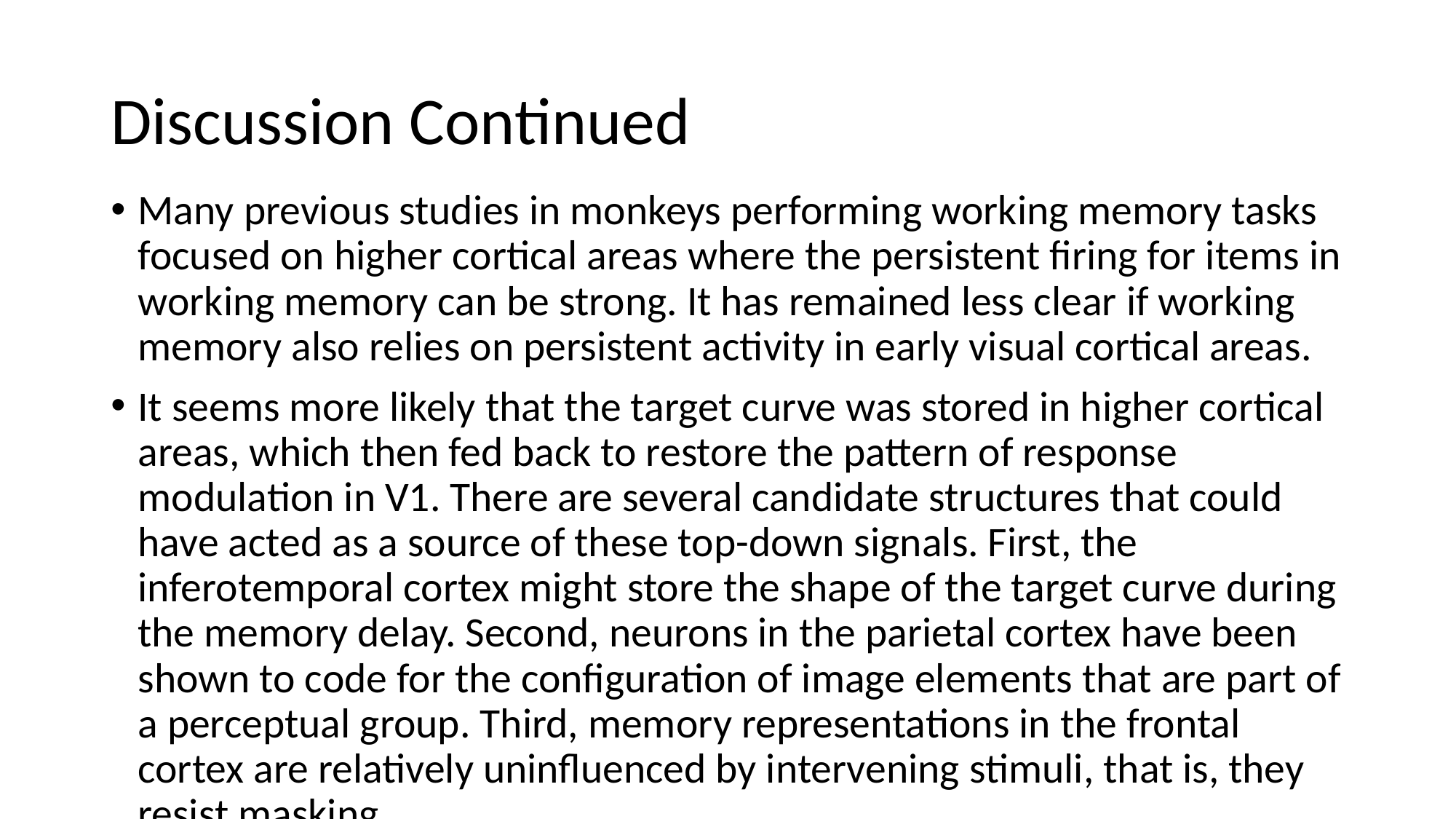

# Discussion Continued
Many previous studies in monkeys performing working memory tasks focused on higher cortical areas where the persistent firing for items in working memory can be strong. It has remained less clear if working memory also relies on persistent activity in early visual cortical areas.
It seems more likely that the target curve was stored in higher cortical areas, which then fed back to restore the pattern of response modulation in V1. There are several candidate structures that could have acted as a source of these top-down signals. First, the inferotemporal cortex might store the shape of the target curve during the memory delay. Second, neurons in the parietal cortex have been shown to code for the configuration of image elements that are part of a perceptual group. Third, memory representations in the frontal cortex are relatively uninfluenced by intervening stimuli, that is, they resist masking.